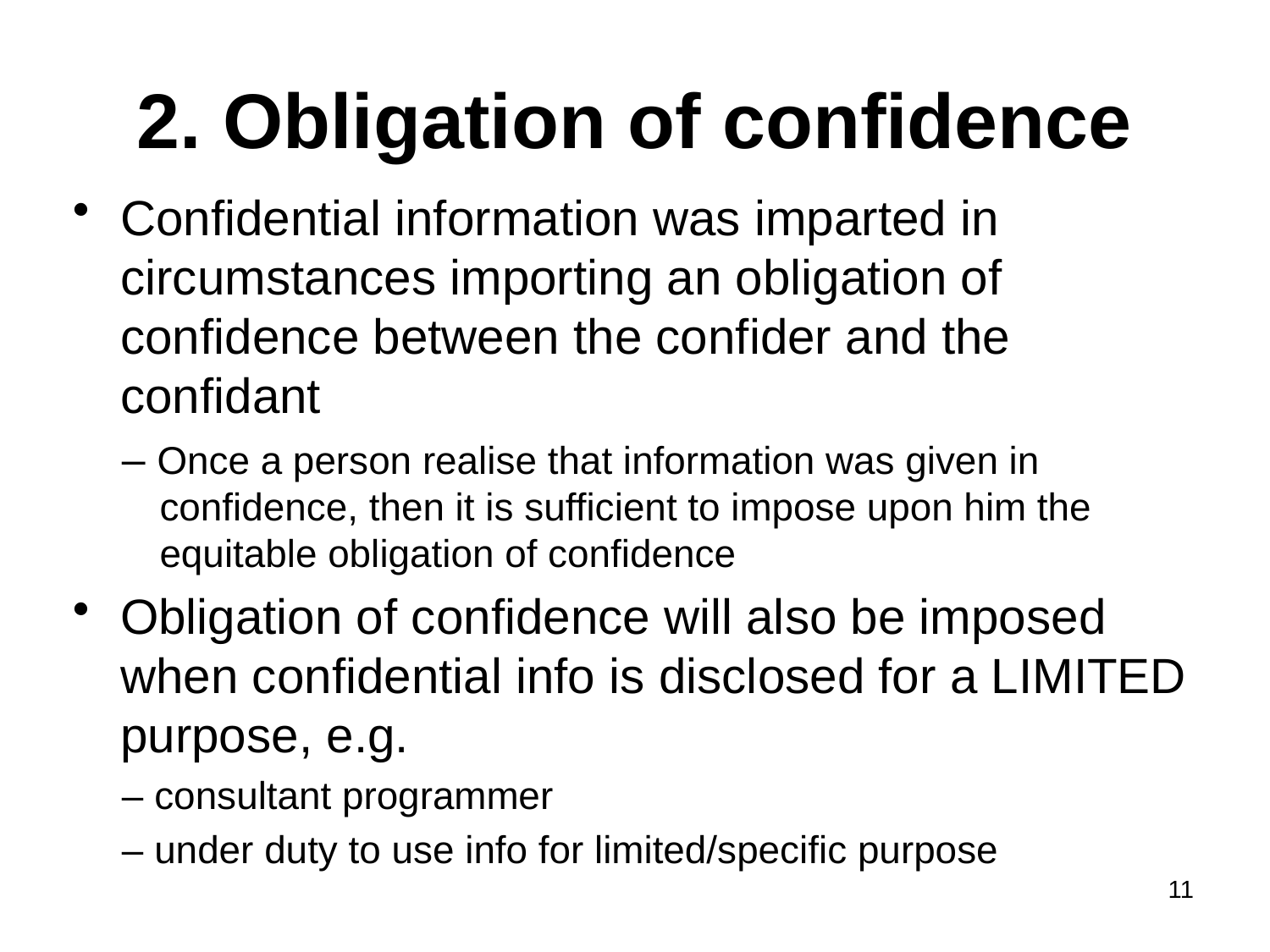

# 2. Obligation of confidence
Confidential information was imparted in circumstances importing an obligation of confidence between the confider and the confidant
– Once a person realise that information was given in confidence, then it is sufficient to impose upon him the equitable obligation of confidence
Obligation of confidence will also be imposed when confidential info is disclosed for a LIMITED purpose, e.g.
– consultant programmer
– under duty to use info for limited/specific purpose

11